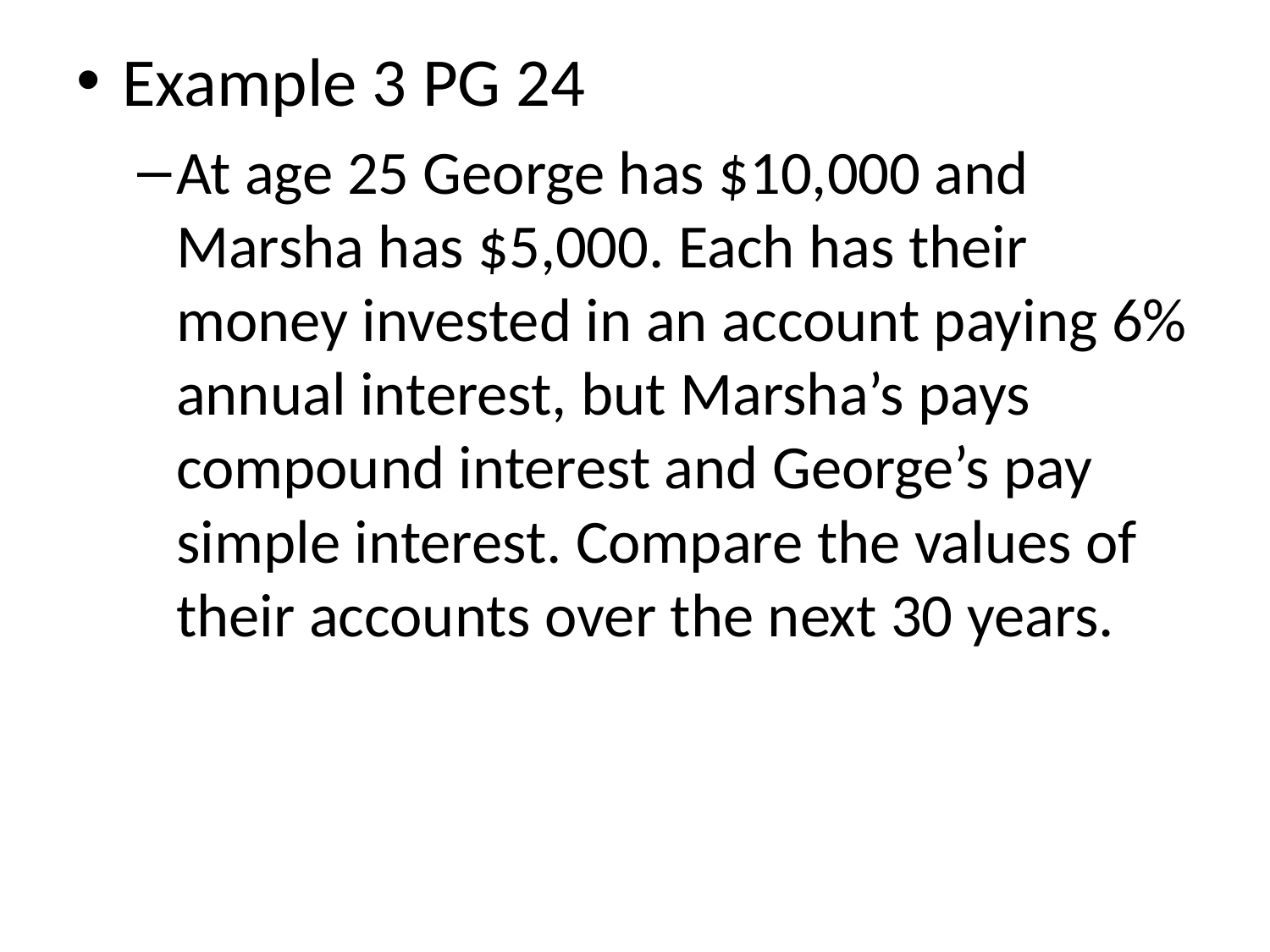

Example 3 PG 24
At age 25 George has $10,000 and Marsha has $5,000. Each has their money invested in an account paying 6% annual interest, but Marsha’s pays compound interest and George’s pay simple interest. Compare the values of their accounts over the next 30 years.